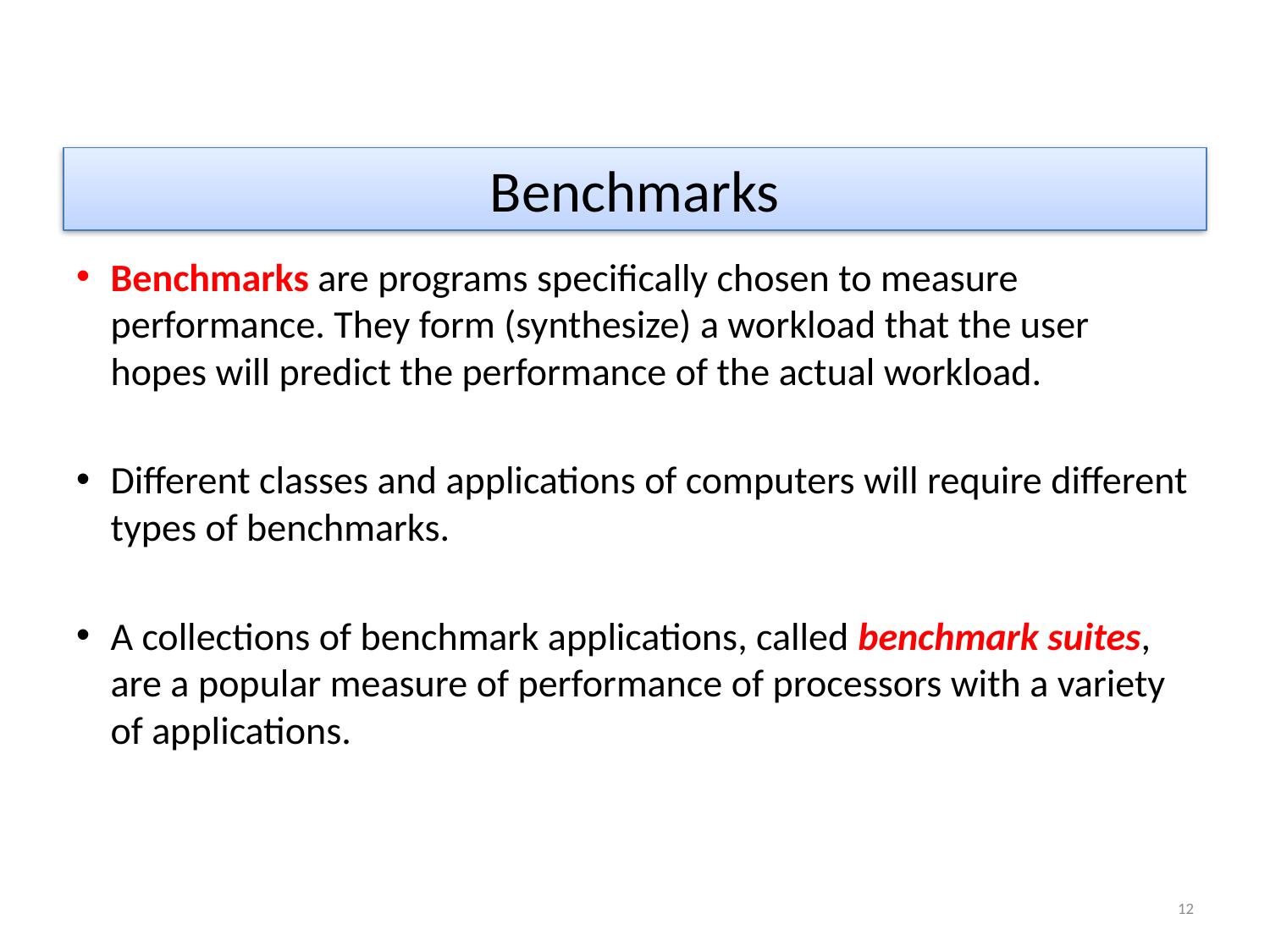

# Benchmarks
Benchmarks are programs specifically chosen to measure performance. They form (synthesize) a workload that the user hopes will predict the performance of the actual workload.

Different classes and applications of computers will require different types of benchmarks.

A collections of benchmark applications, called benchmark suites, are a popular measure of performance of processors with a variety of applications.
12